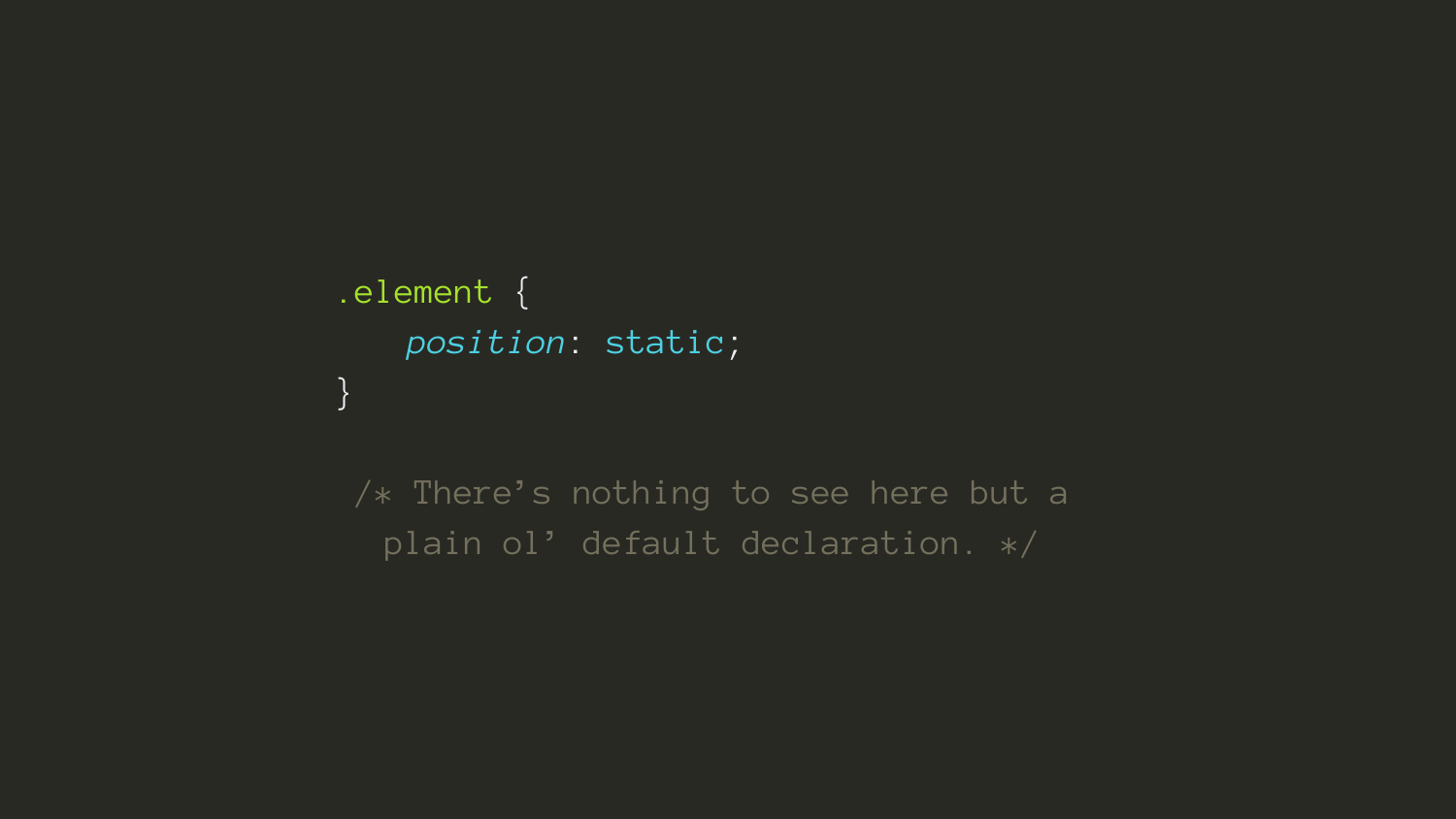

.element {
position: static;
}

/* There’s nothing to see here but a plain ol’ default declaration. */